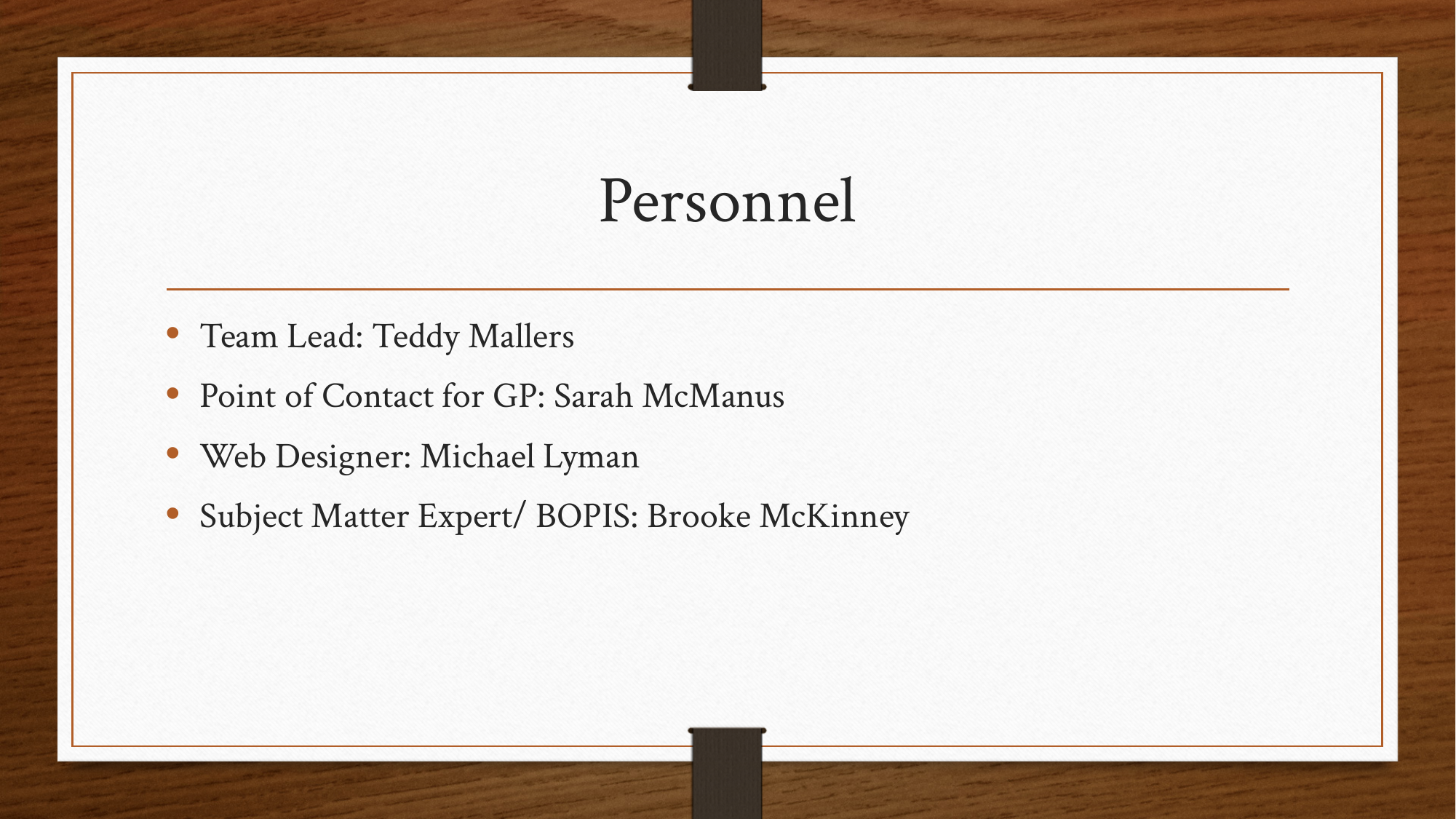

# Personnel
Team Lead: Teddy Mallers
Point of Contact for GP: Sarah McManus
Web Designer: Michael Lyman
Subject Matter Expert/ BOPIS: Brooke McKinney